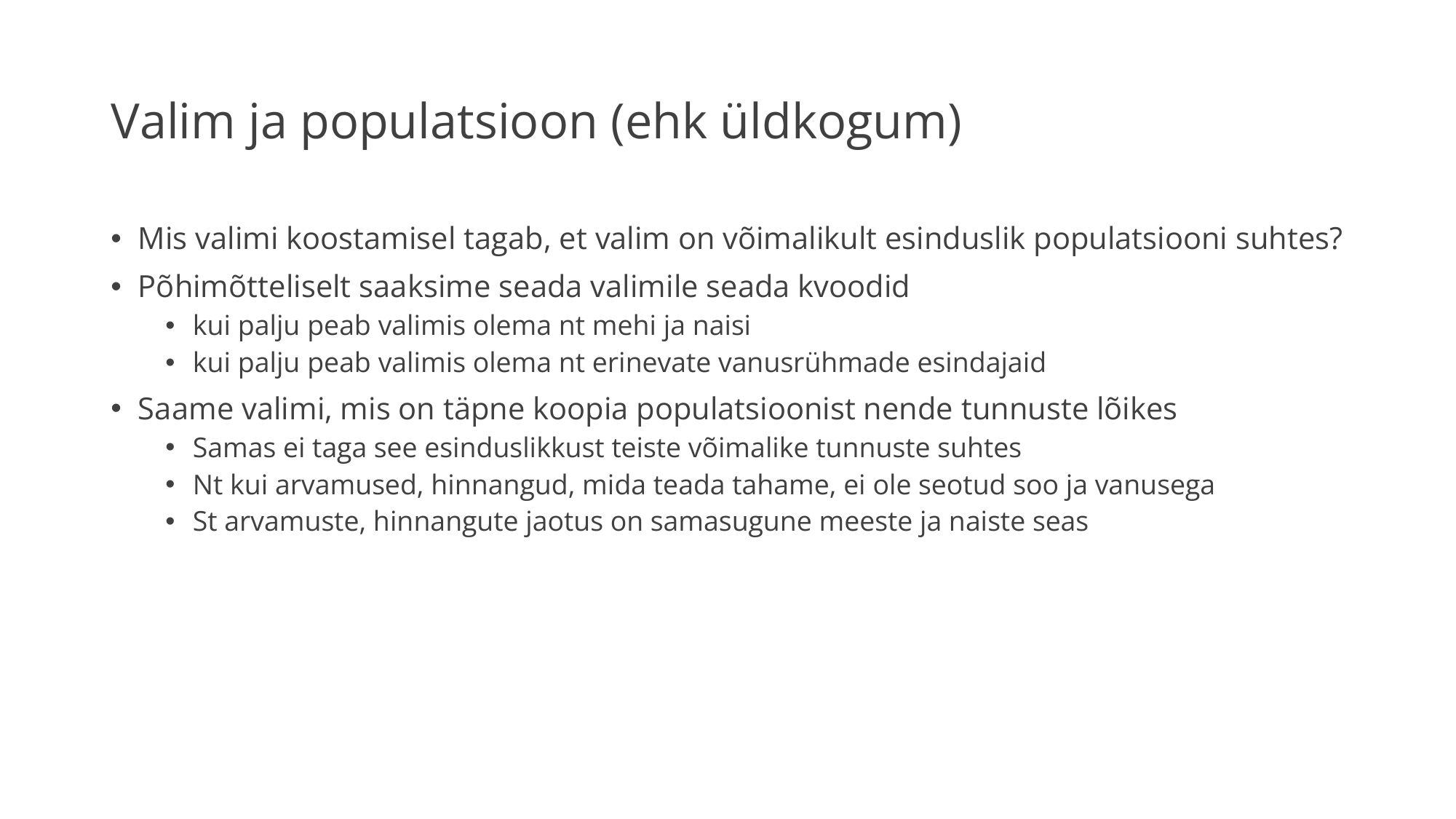

# Valim ja populatsioon (ehk üldkogum)
Mis valimi koostamisel tagab, et valim on võimalikult esinduslik populatsiooni suhtes?
Põhimõtteliselt saaksime seada valimile seada kvoodid
kui palju peab valimis olema nt mehi ja naisi
kui palju peab valimis olema nt erinevate vanusrühmade esindajaid
Saame valimi, mis on täpne koopia populatsioonist nende tunnuste lõikes
Samas ei taga see esinduslikkust teiste võimalike tunnuste suhtes
Nt kui arvamused, hinnangud, mida teada tahame, ei ole seotud soo ja vanusega
St arvamuste, hinnangute jaotus on samasugune meeste ja naiste seas